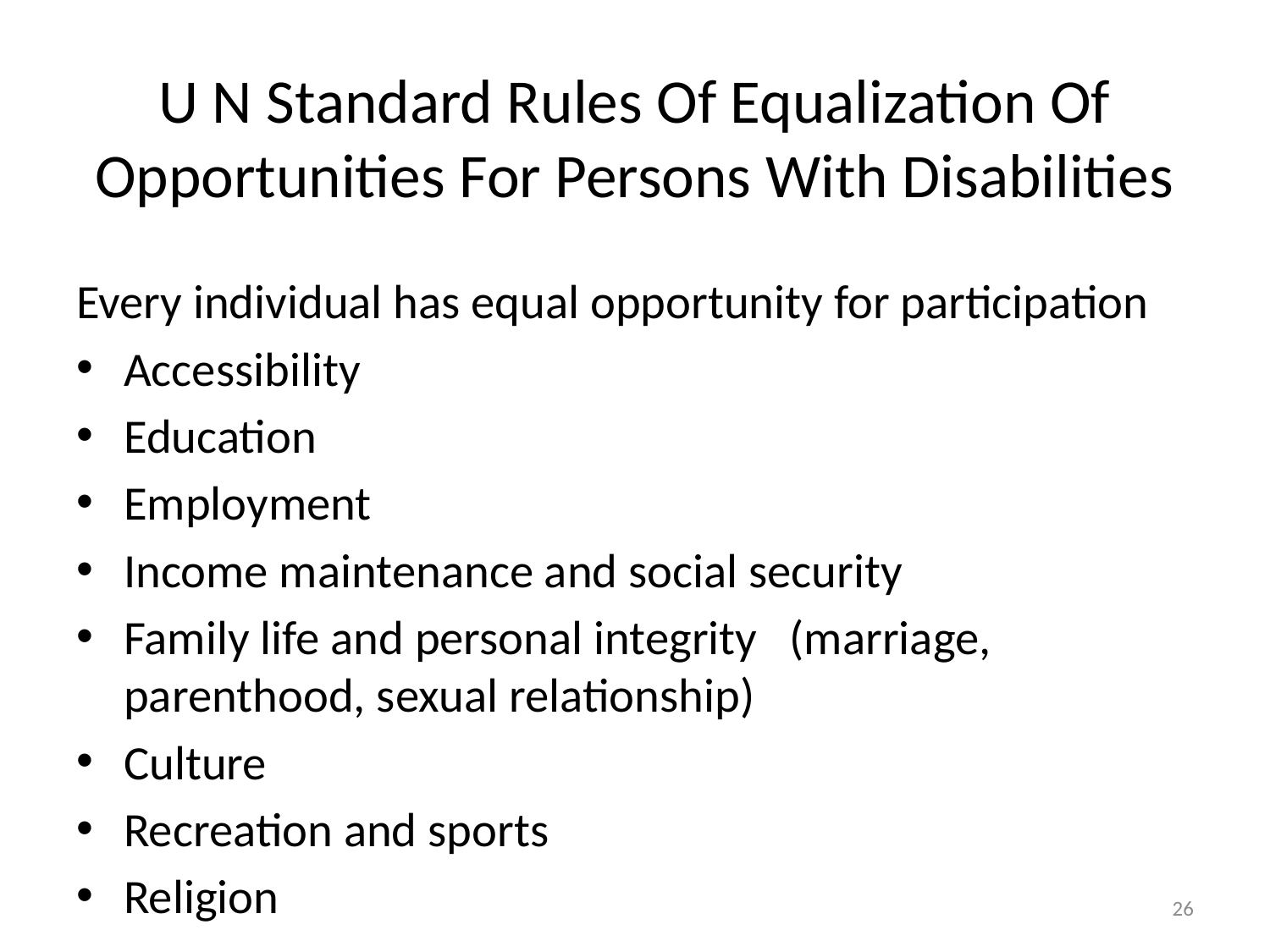

# U N Standard Rules Of Equalization Of Opportunities For Persons With Disabilities
Every individual has equal opportunity for participation
Accessibility
Education
Employment
Income maintenance and social security
Family life and personal integrity   (marriage, parenthood, sexual relationship)
Culture
Recreation and sports
Religion

26